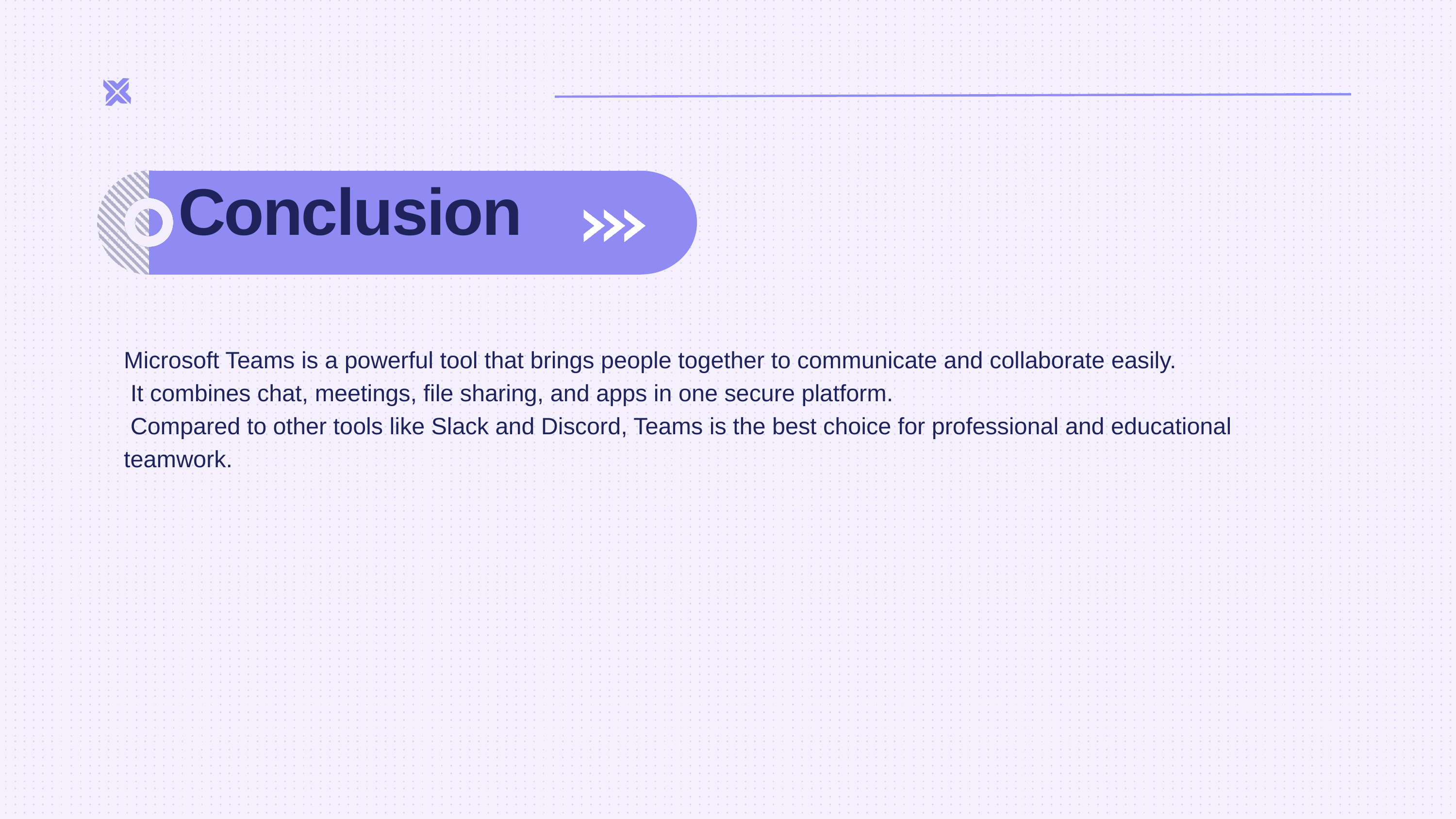

Conclusion
Microsoft Teams is a powerful tool that brings people together to communicate and collaborate easily.
 It combines chat, meetings, file sharing, and apps in one secure platform.
 Compared to other tools like Slack and Discord, Teams is the best choice for professional and educational teamwork.
Lorem ipsum dolor sit amet, consectetur adipiscing elit. Nulla auctor blandit felis, a luctus nunc fermentum commodo. A pulvinar felis, et facilisis odio. Sed.
Lorem ipsum dolor sit amet, consectetur adipiscing elit. Nulla auctor blandit felis, a luctus nunc fermentum commodo. A pulvinar felis, et facilisis odio. Sed.
Lorem ipsum dolor sit amet, consectetur adipiscing elit. Nulla auctor blandit felis, a luctus nunc fermentum commodo. A pulvinar felis, et facilisis odio. Sed.